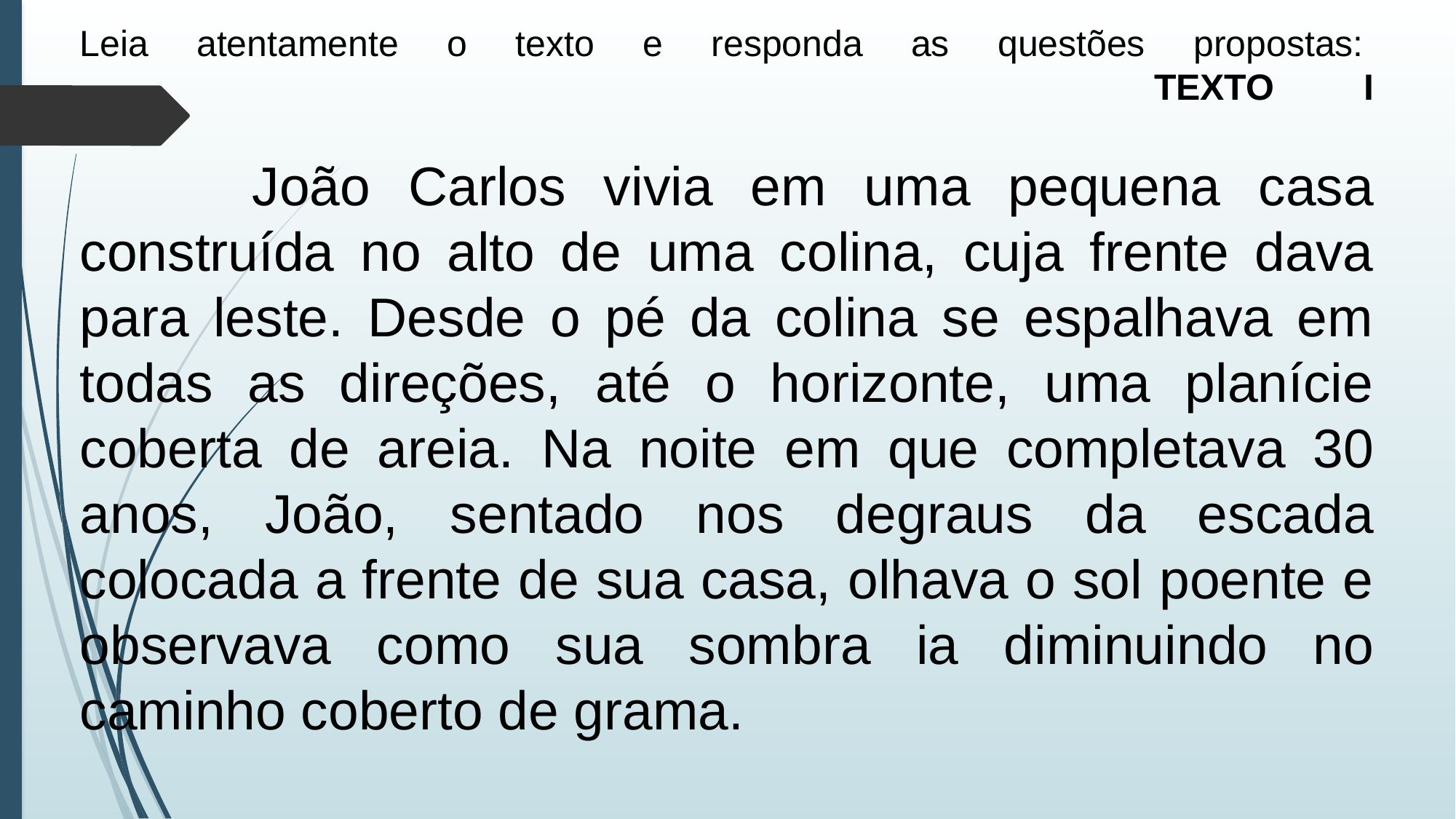

# Leia atentamente o texto e responda as questões propostas:  TEXTO I João Carlos vivia em uma pequena casa construída no alto de uma colina, cuja frente dava para leste. Desde o pé da colina se espalhava em todas as direções, até o horizonte, uma planície coberta de areia. Na noite em que completava 30 anos, João, sentado nos degraus da escada colocada a frente de sua casa, olhava o sol poente e observava como sua sombra ia diminuindo no caminho coberto de grama.